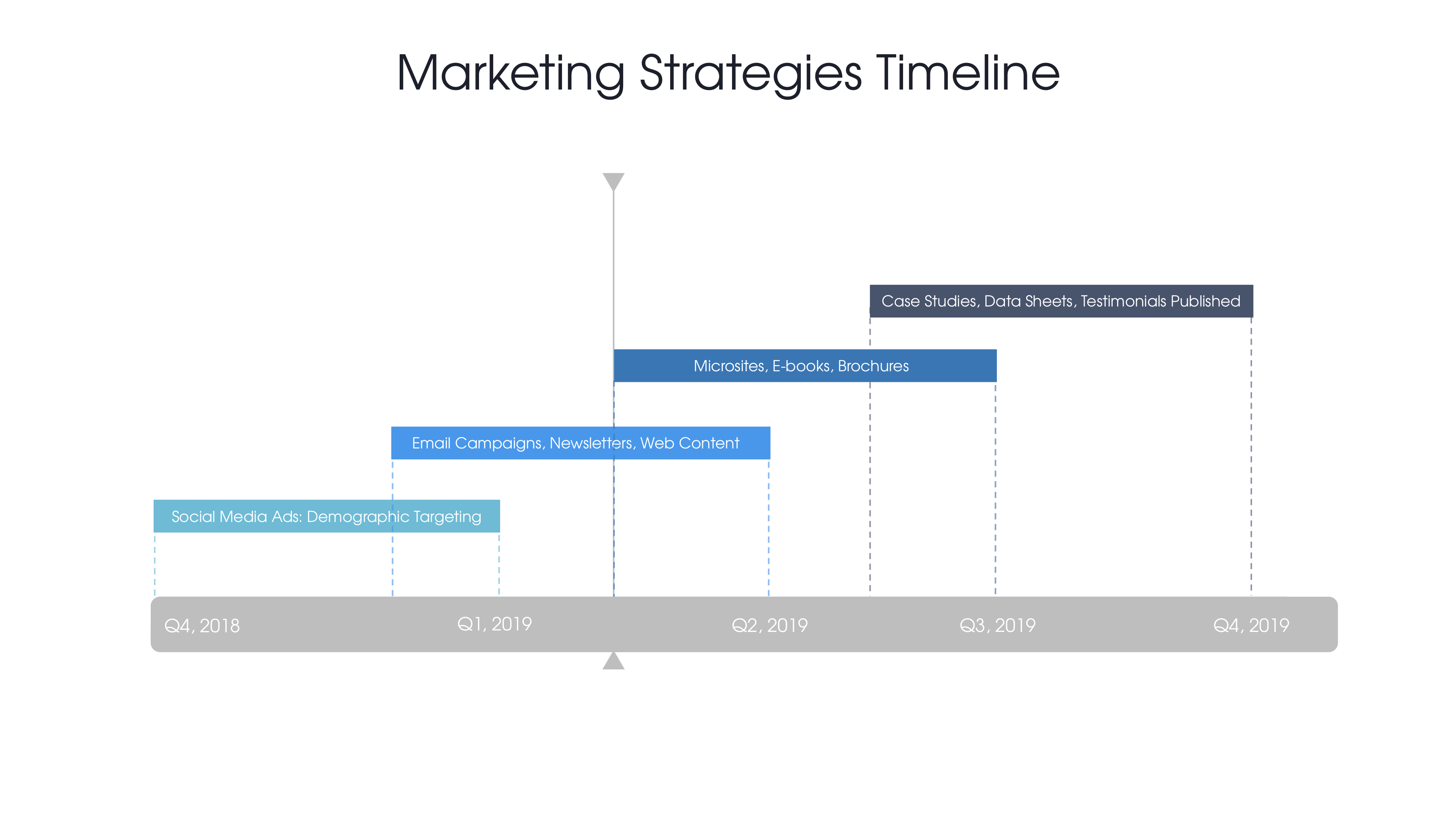

Marketing Strategies Timeline

Case Studies, Data Sheets, Testimonials Published

Microsites, E-books, Brochures

Email Campaigns, Newsletters, Web Content

Social Media Ads: Demographic Targeting

Q1, 2019
Q2, 2019
Q3, 2019
Q4, 2019
Q4, 2018